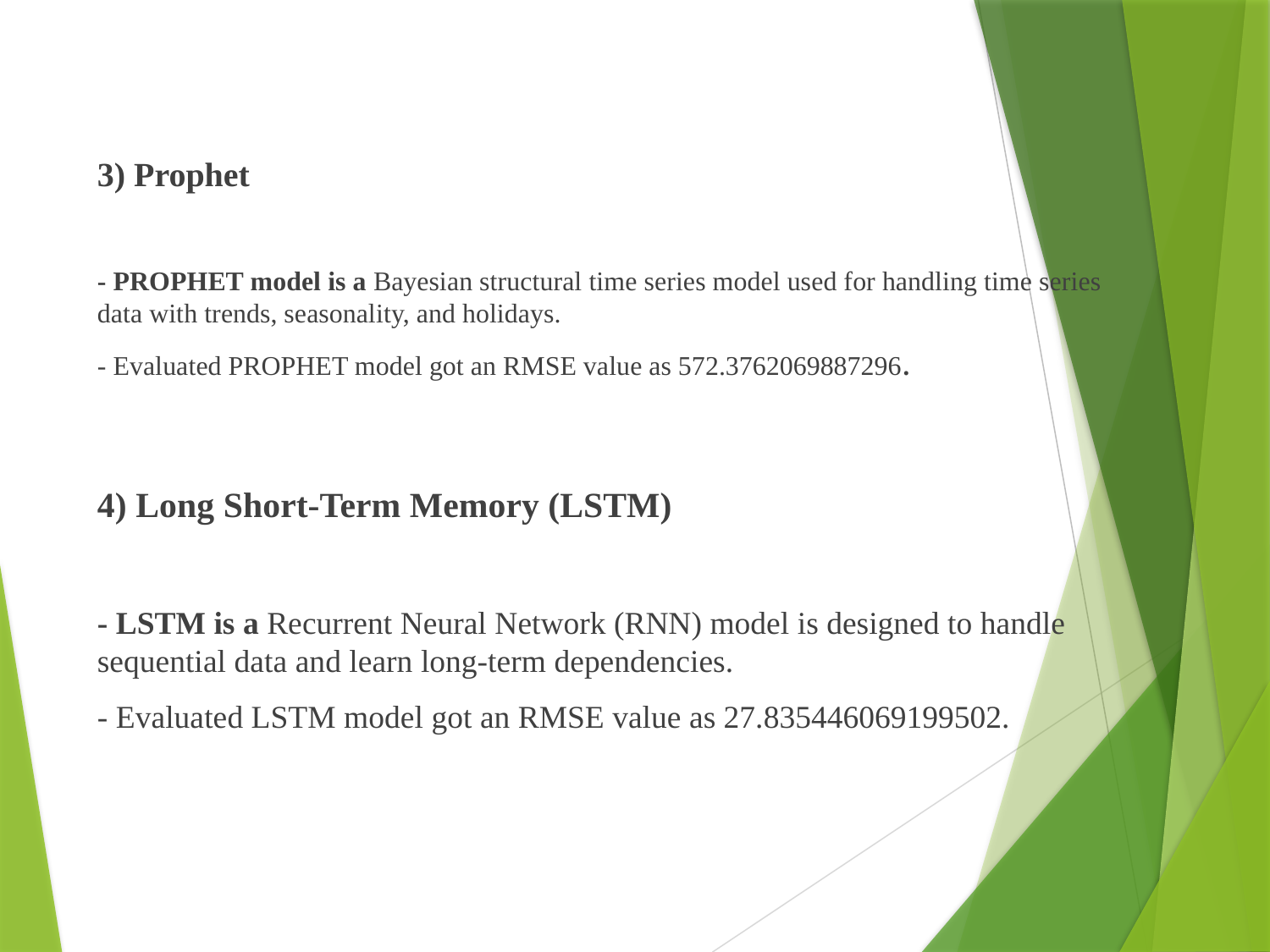

3) Prophet

- PROPHET model is a Bayesian structural time series model used for handling time series data with trends, seasonality, and holidays.
- Evaluated PROPHET model got an RMSE value as 572.3762069887296.
4) Long Short-Term Memory (LSTM)

- LSTM is a Recurrent Neural Network (RNN) model is designed to handle sequential data and learn long-term dependencies.
- Evaluated LSTM model got an RMSE value as 27.835446069199502.